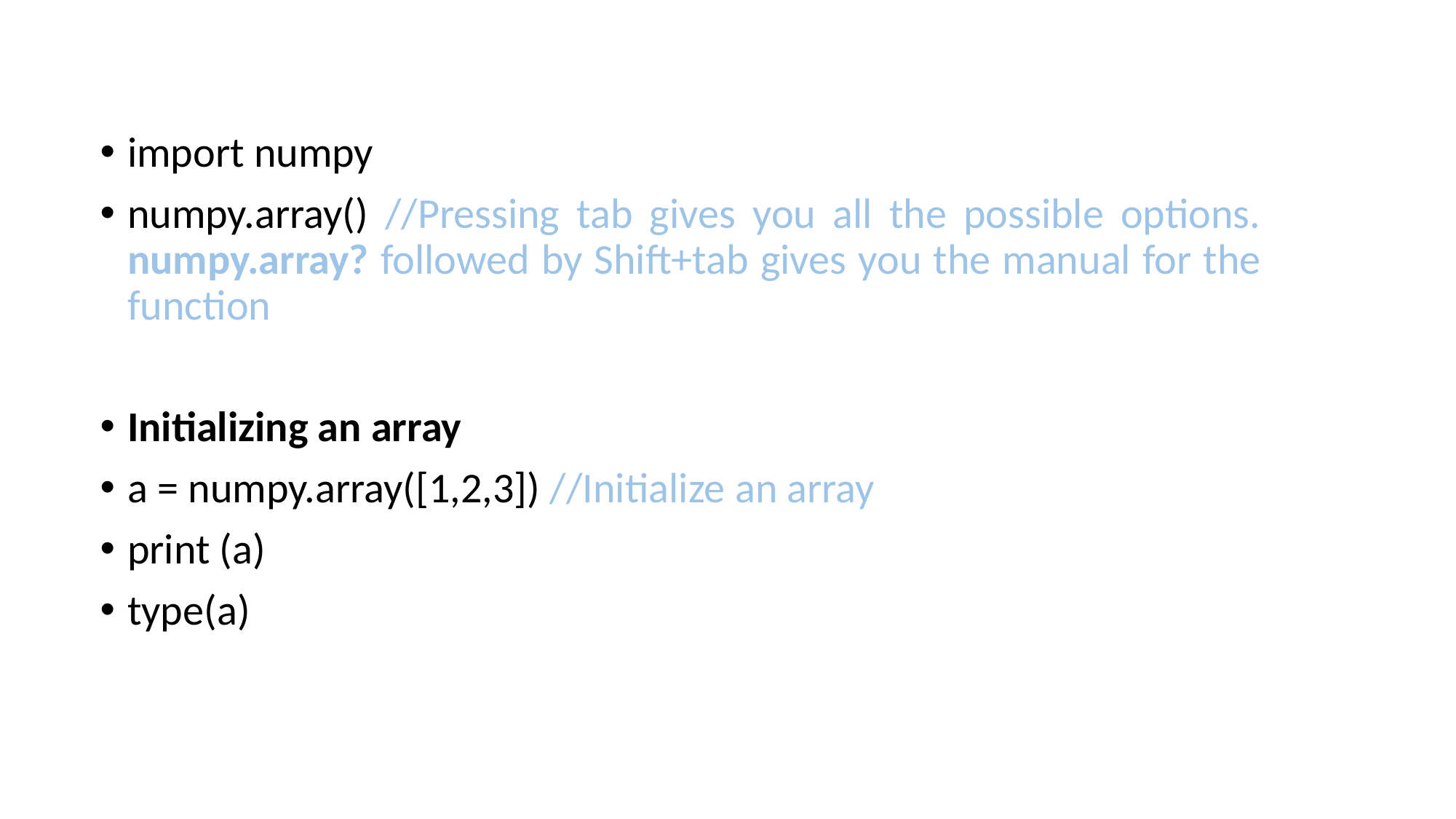

import numpy
numpy.array() //Pressing tab gives you all the possible options. numpy.array? followed by Shift+tab gives you the manual for the function

Initializing an array
a = numpy.array([1,2,3]) //Initialize an array
print (a)
type(a)